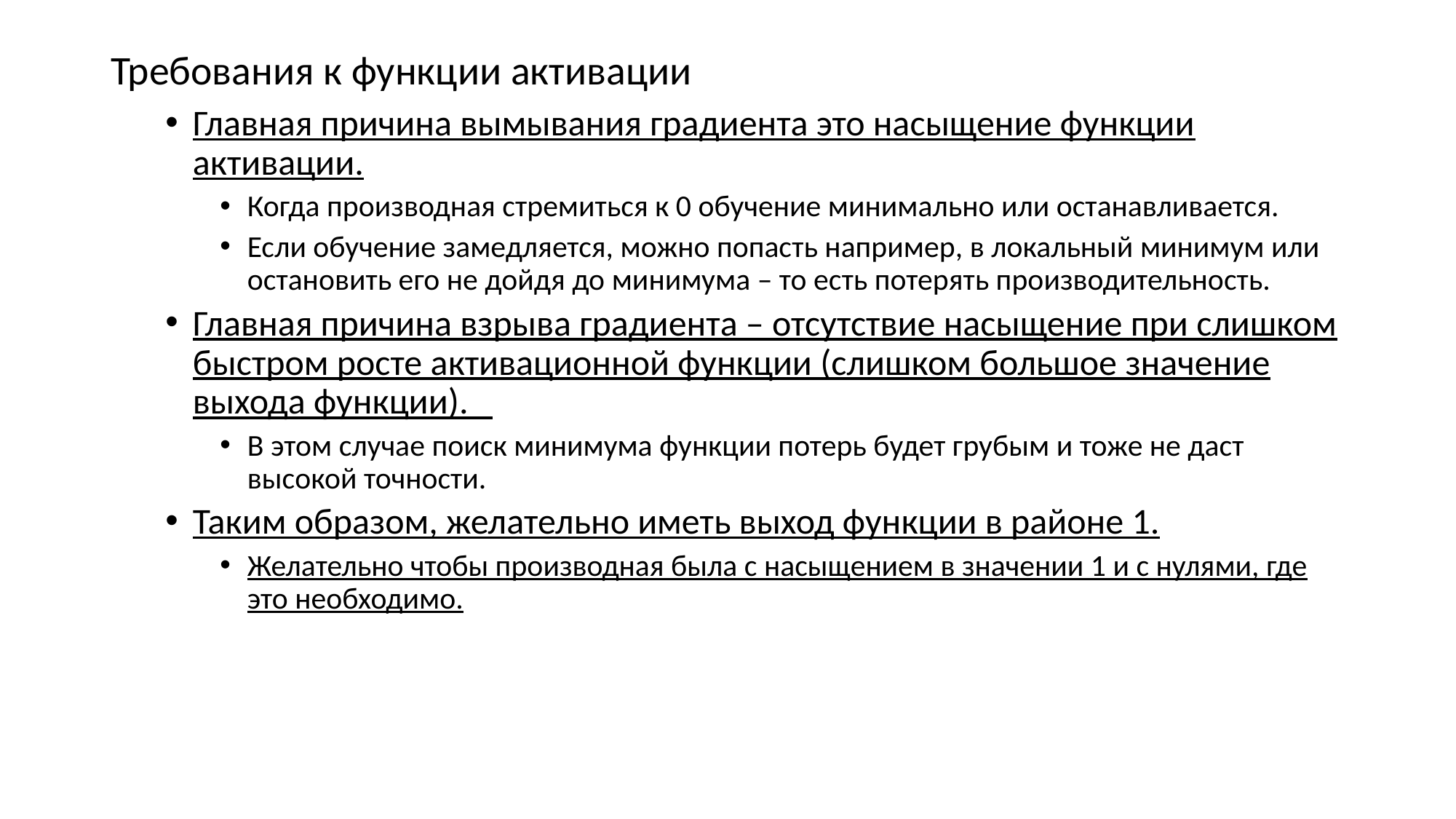

# Требования к функции активации
Главная причина вымывания градиента это насыщение функции активации.
Когда производная стремиться к 0 обучение минимально или останавливается.
Если обучение замедляется, можно попасть например, в локальный минимум или остановить его не дойдя до минимума – то есть потерять производительность.
Главная причина взрыва градиента – отсутствие насыщение при слишком быстром росте активационной функции (слишком большое значение выхода функции).
В этом случае поиск минимума функции потерь будет грубым и тоже не даст высокой точности.
Таким образом, желательно иметь выход функции в районе 1.
Желательно чтобы производная была с насыщением в значении 1 и с нулями, где это необходимо.